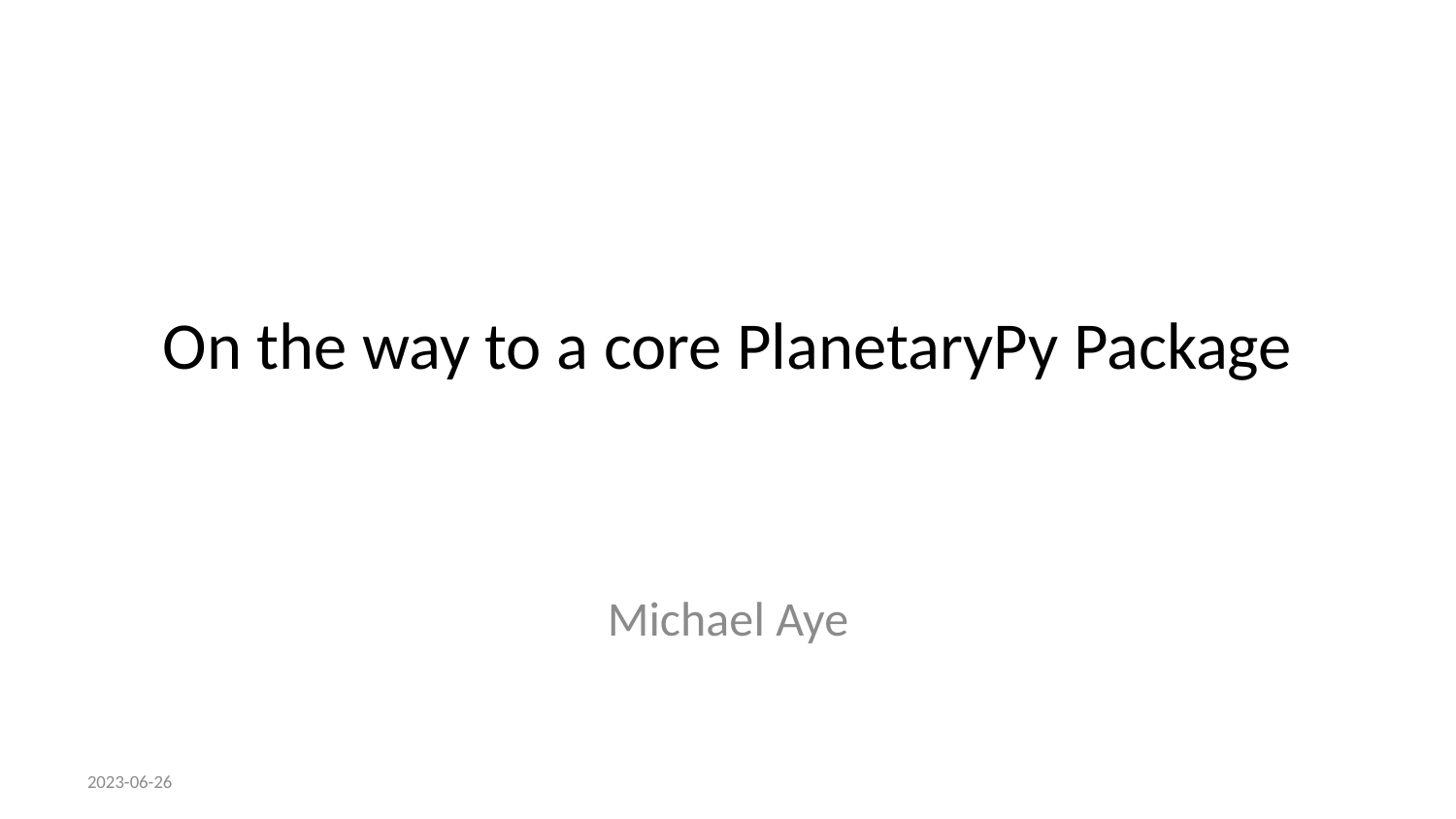

# On the way to a core PlanetaryPy Package
Michael Aye
2023-06-26